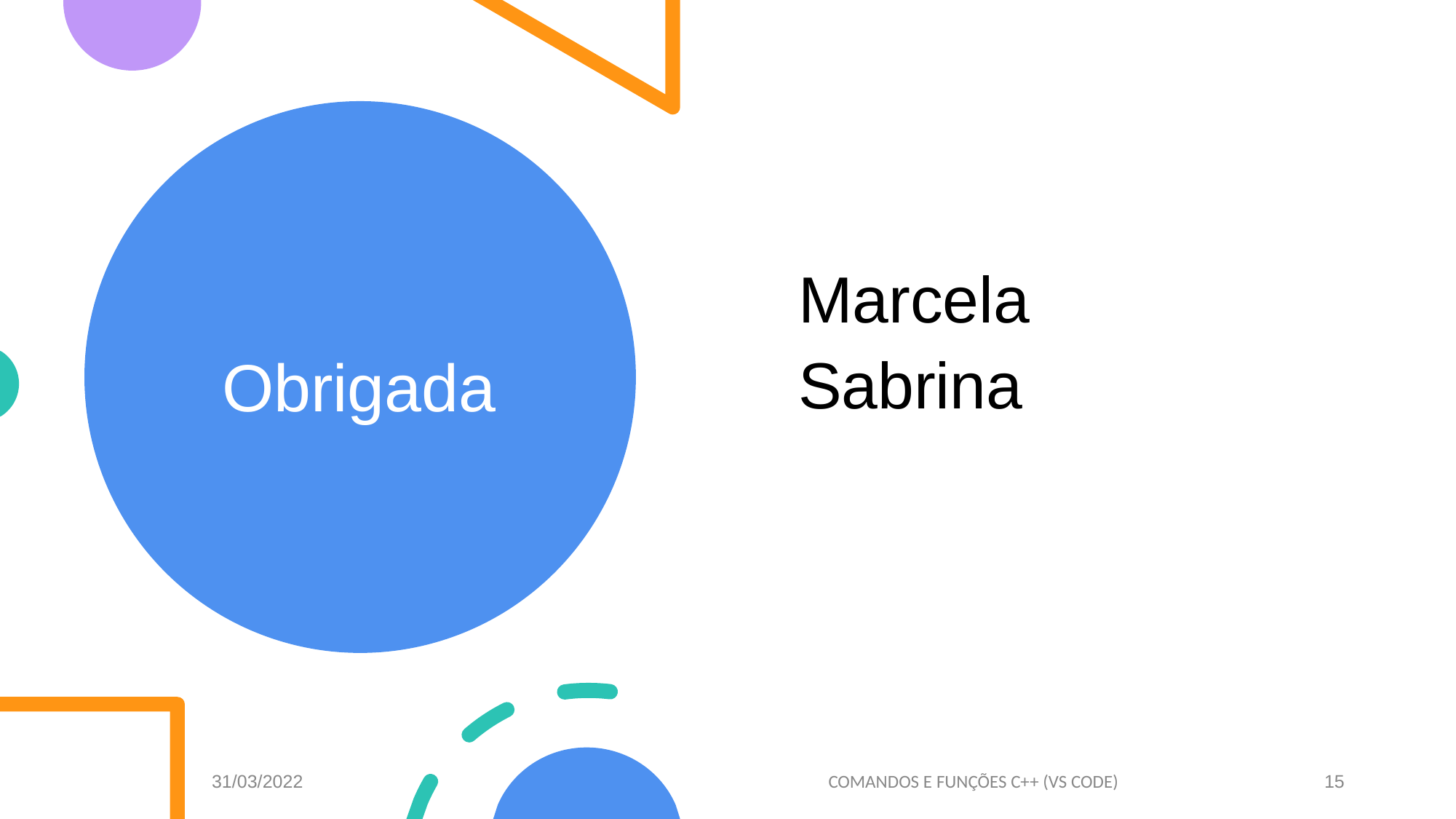

# Obrigada
Marcela
Sabrina

31/03/2022
COMANDOS E FUNÇÕES C++ (VS CODE)
15